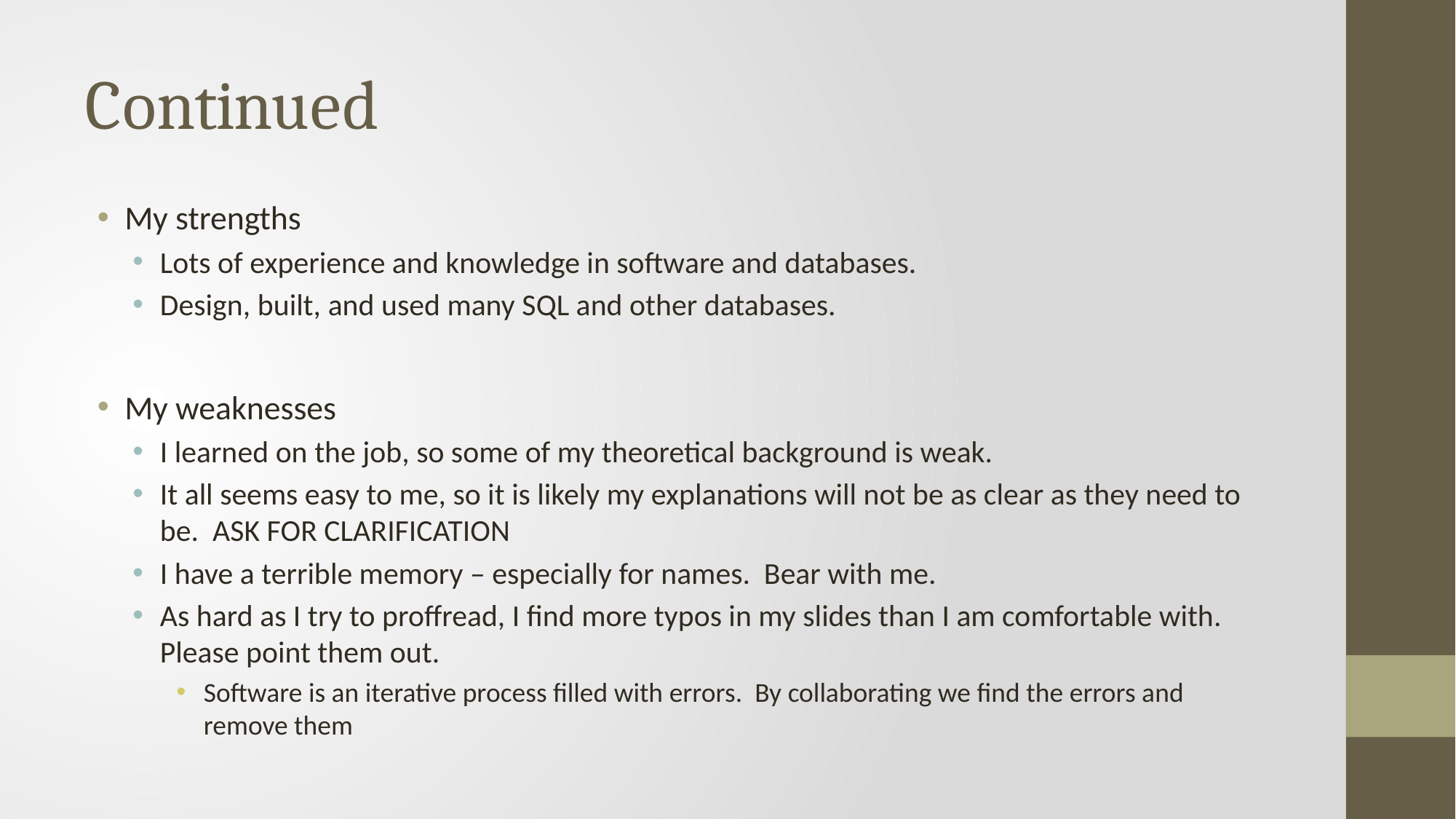

# Continued
My strengths
Lots of experience and knowledge in software and databases.
Design, built, and used many SQL and other databases.

My weaknesses
I learned on the job, so some of my theoretical background is weak.
It all seems easy to me, so it is likely my explanations will not be as clear as they need to be.  ASK FOR CLARIFICATION
I have a terrible memory – especially for names.  Bear with me.
As hard as I try to proffread, I find more typos in my slides than I am comfortable with.  Please point them out.
Software is an iterative process filled with errors.  By collaborating we find the errors and remove them